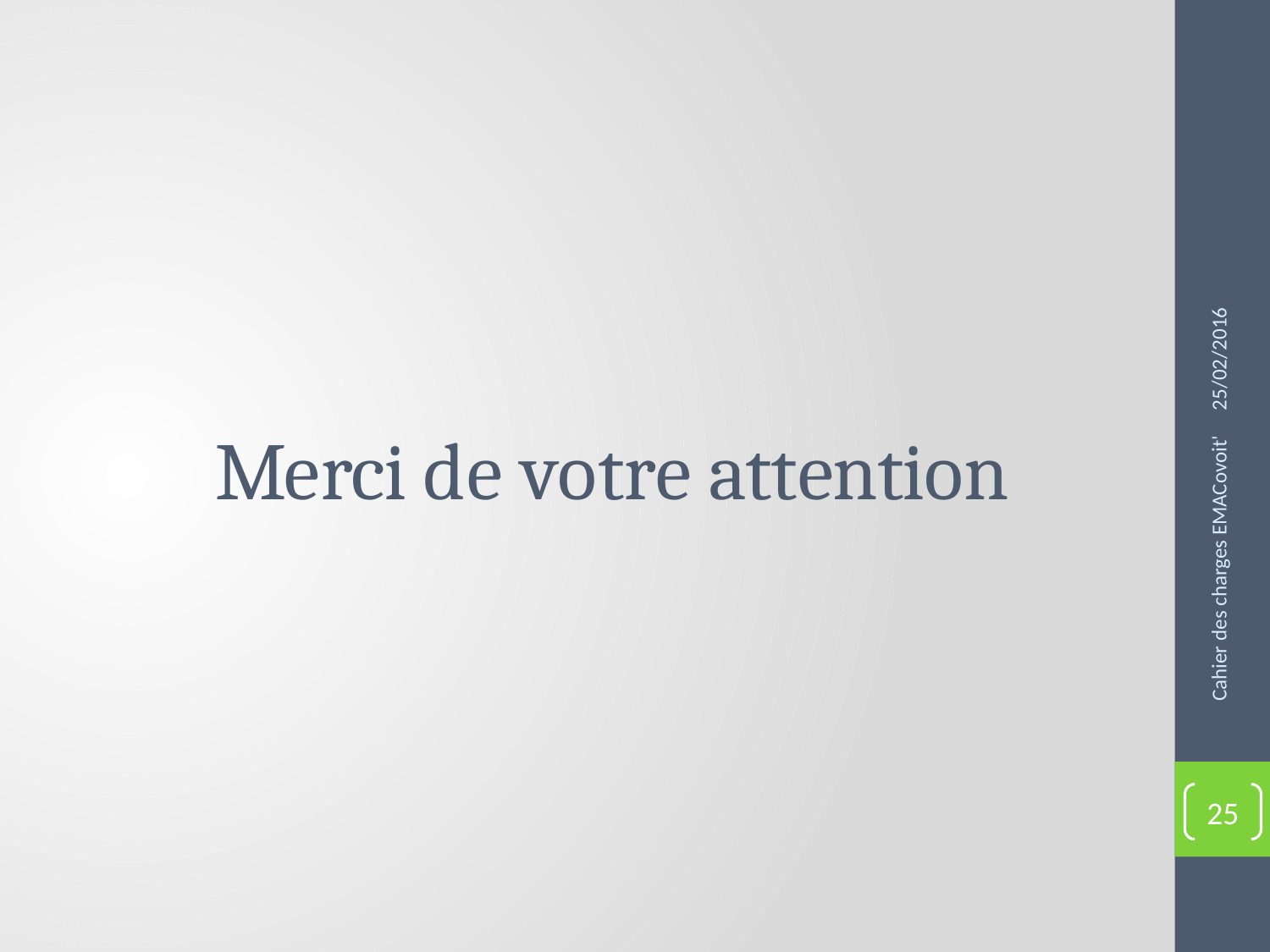

25/02/2016
# Merci de votre attention
Cahier des charges EMACovoit'
25